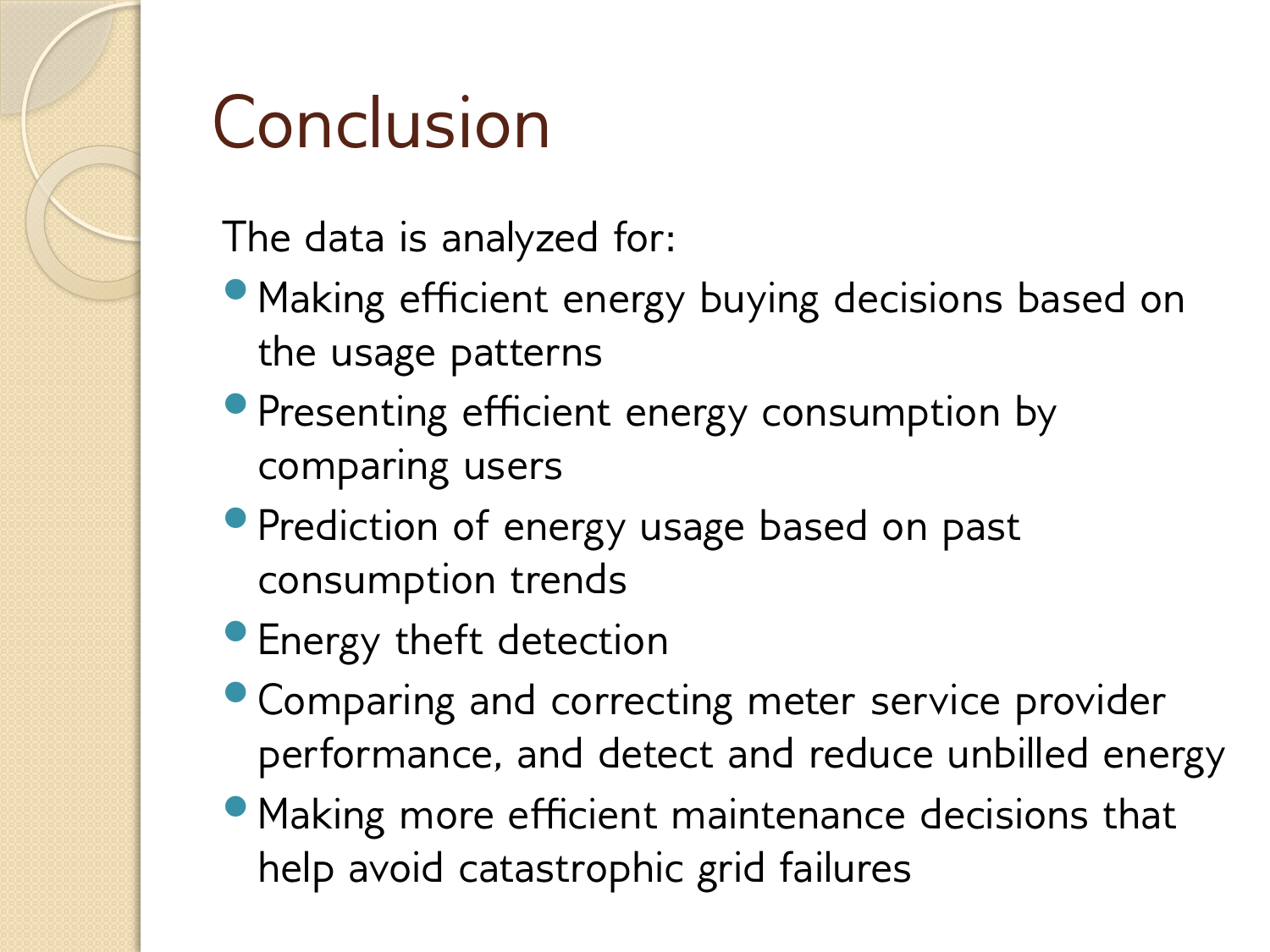

# Conclusion
The data is analyzed for:
Making efficient energy buying decisions based on the usage patterns
Presenting efficient energy consumption by comparing users
Prediction of energy usage based on past consumption trends
Energy theft detection
Comparing and correcting meter service provider performance, and detect and reduce unbilled energy
Making more efficient maintenance decisions that help avoid catastrophic grid failures